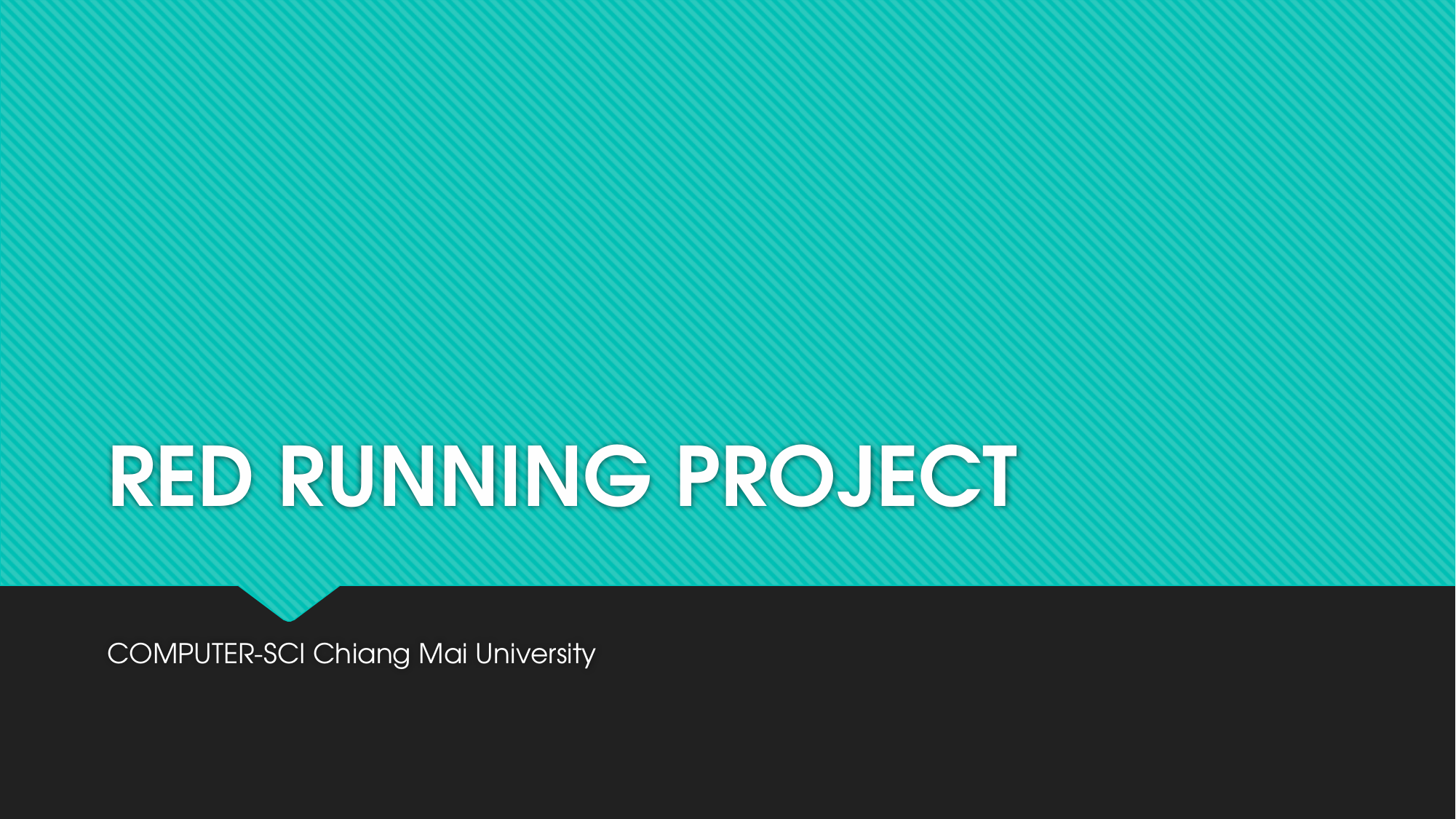

# RED RUNNING PROJECT
COMPUTER-SCI Chiang Mai University